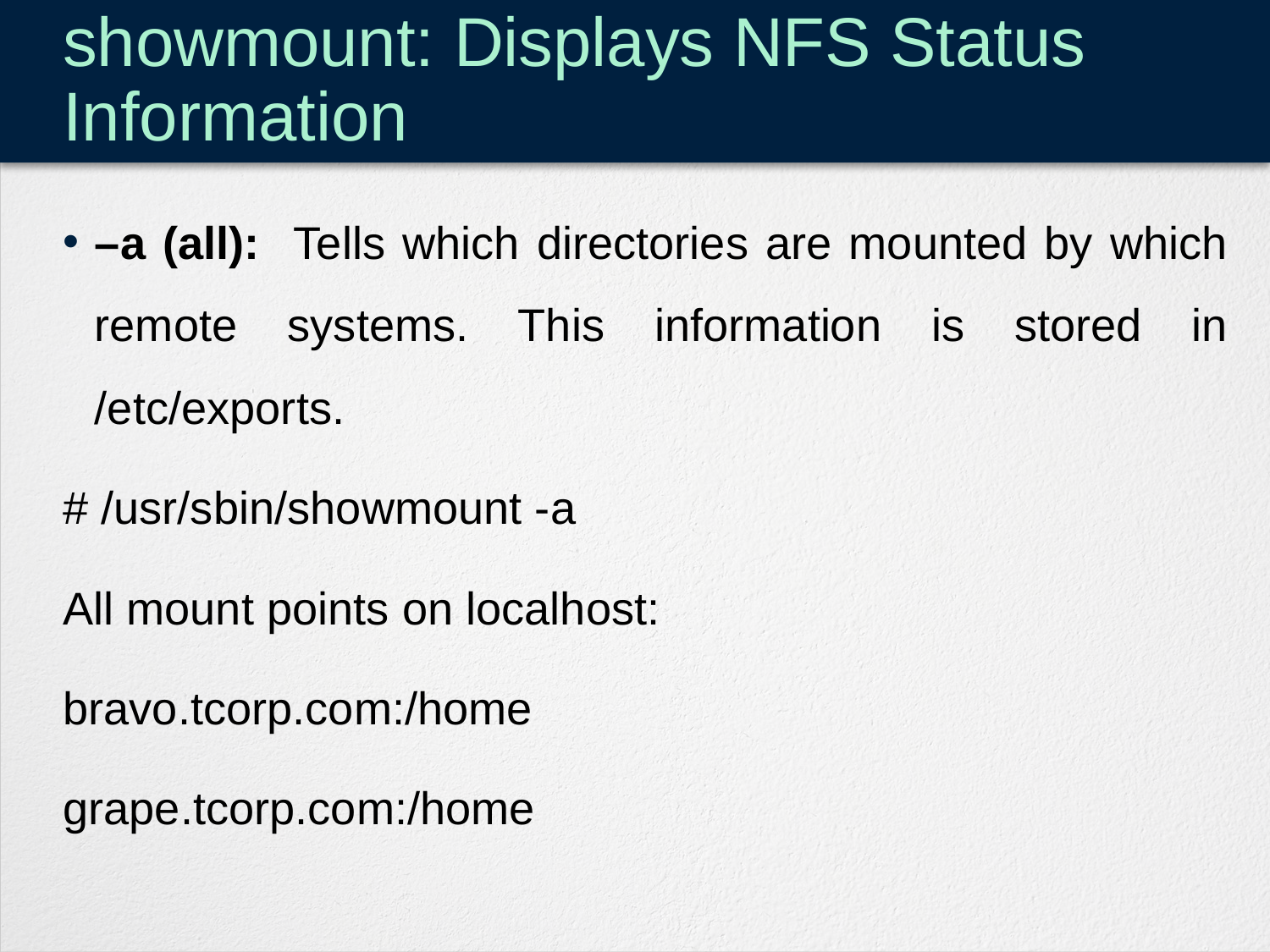

# showmount: Displays NFS Status Information
–a (all):  Tells which directories are mounted by which remote systems. This information is stored in /etc/exports.
# /usr/sbin/showmount -a
All mount points on localhost:
bravo.tcorp.com:/home
grape.tcorp.com:/home